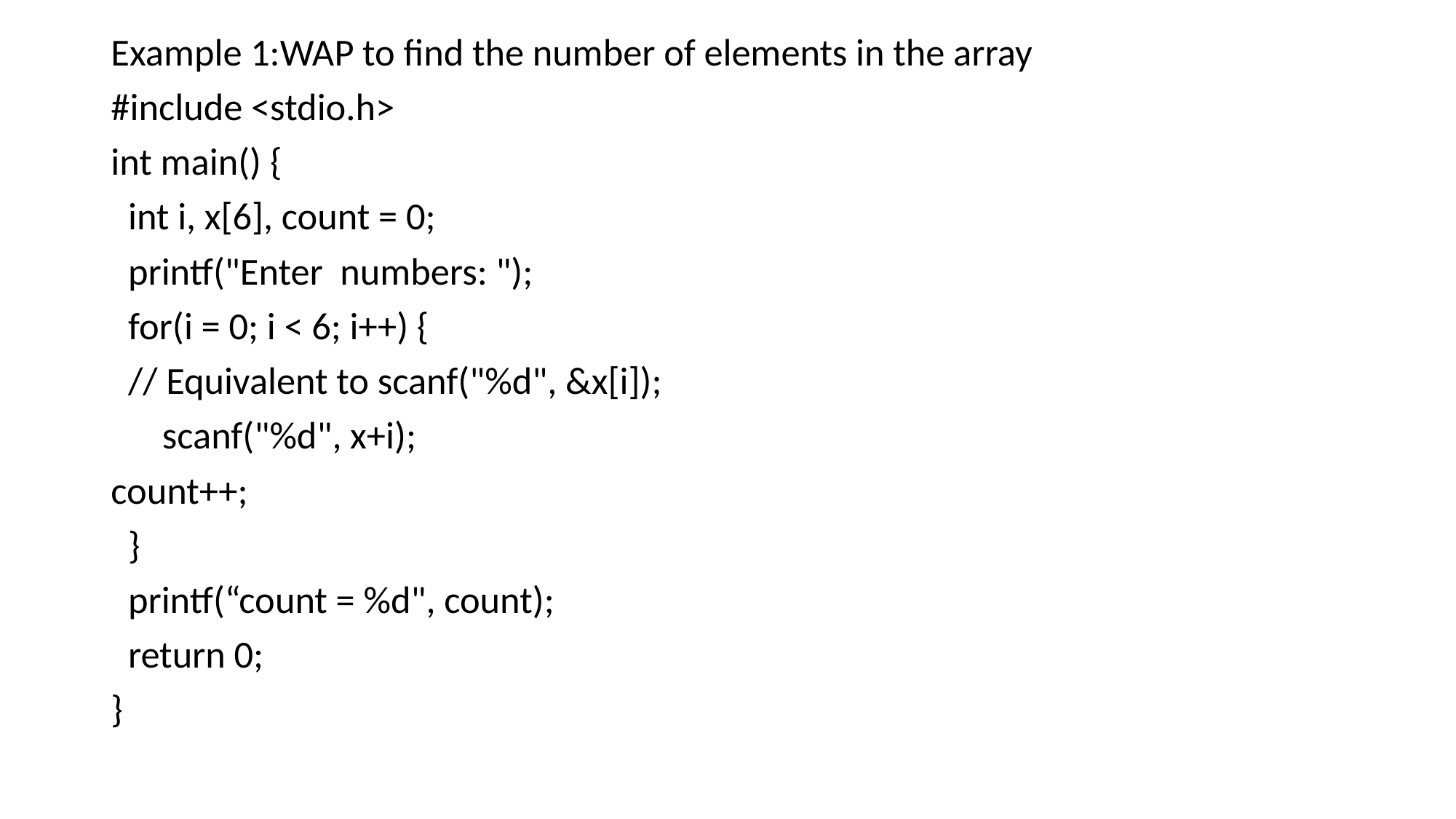

Example 1:WAP to find the number of elements in the array
#include <stdio.h>
int main() {
  int i, x[6], count = 0;
  printf("Enter  numbers: ");
  for(i = 0; i < 6; i++) {
  // Equivalent to scanf("%d", &x[i]);
      scanf("%d", x+i);
count++;
  }
  printf(“count = %d", count);
  return 0;
}